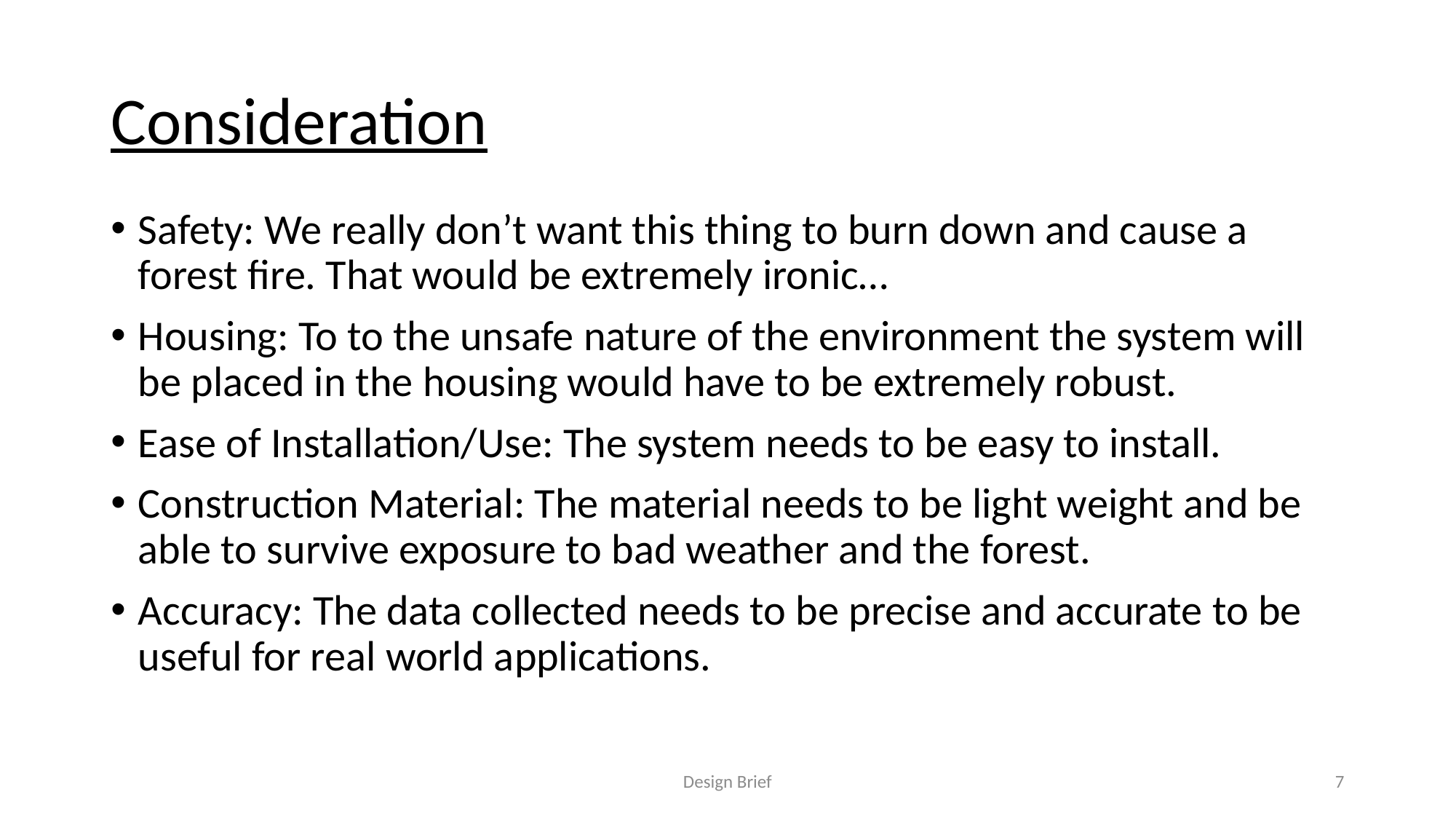

# Consideration
Safety: We really don’t want this thing to burn down and cause a forest fire. That would be extremely ironic…
Housing: To to the unsafe nature of the environment the system will be placed in the housing would have to be extremely robust.
Ease of Installation/Use: The system needs to be easy to install.
Construction Material: The material needs to be light weight and be able to survive exposure to bad weather and the forest.
Accuracy: The data collected needs to be precise and accurate to be useful for real world applications.

Design Brief
7